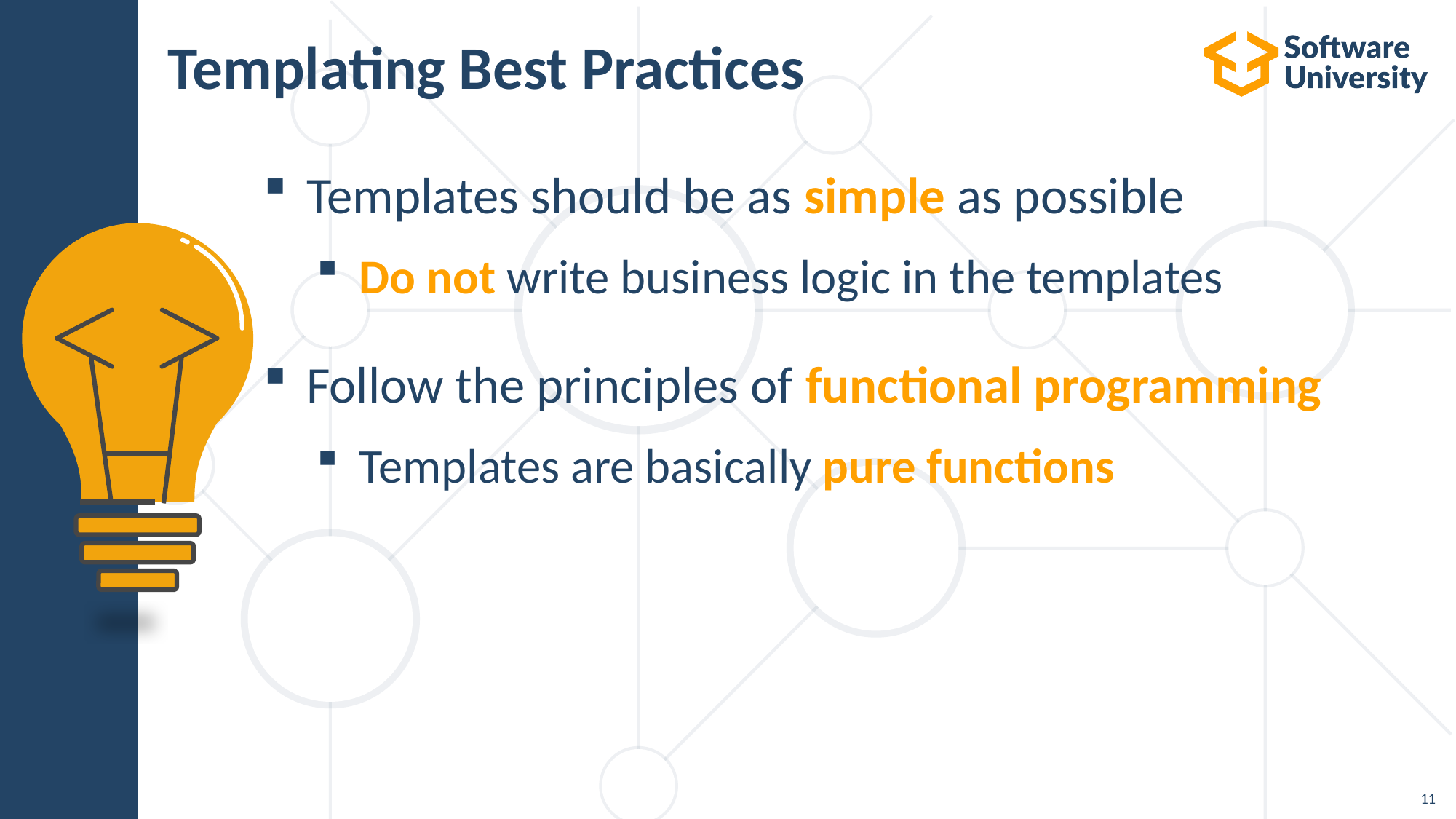

# Templating Best Practices
Templates should be as simple as possible
Do not write business logic in the templates
Follow the principles of functional programming
Templates are basically pure functions

11